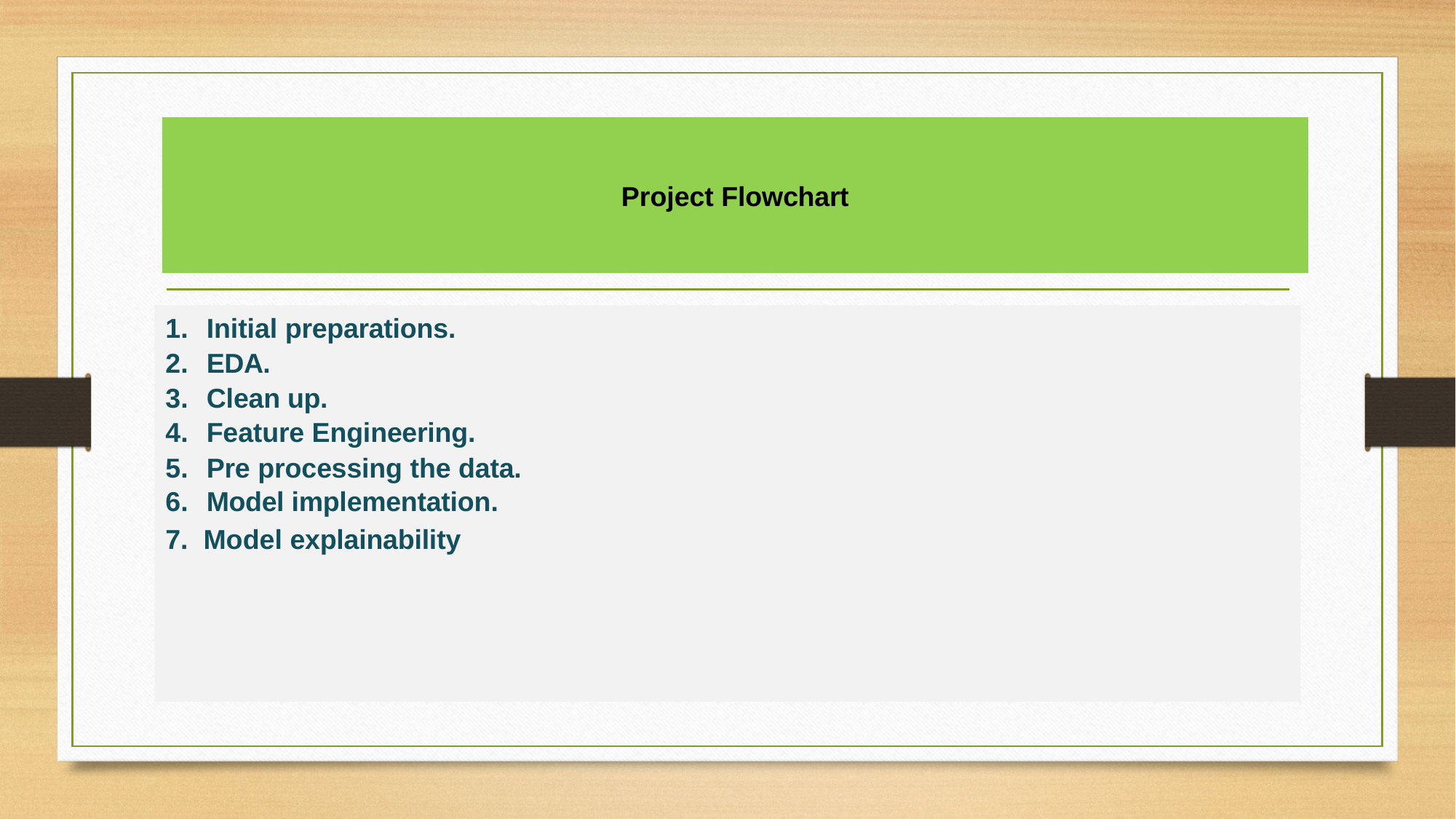

# Project Flowchart
Initial preparations.
EDA.
Clean up.
Feature Engineering.
Pre processing the data.
Model implementation.
7.  Model explainability